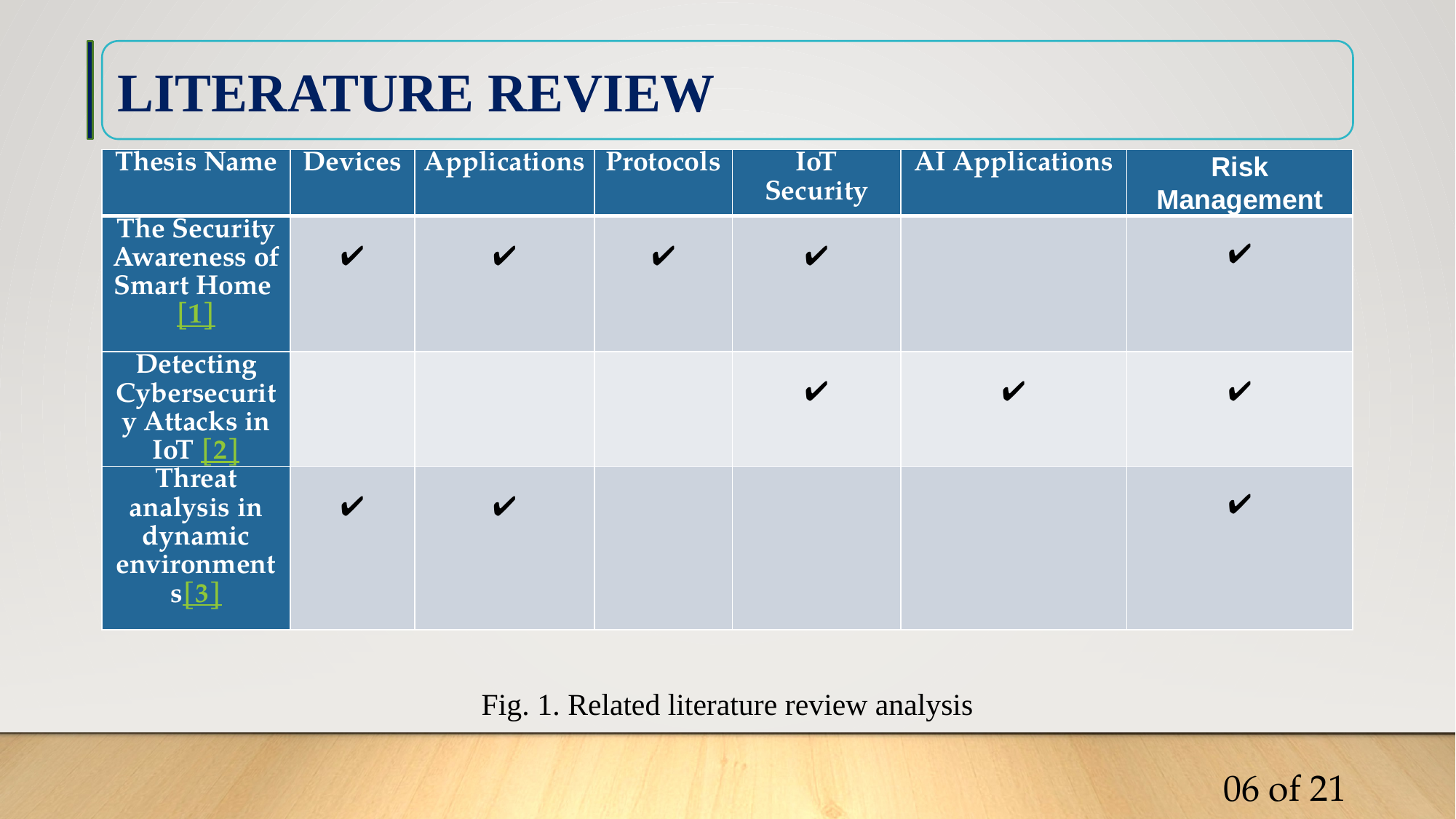

LITERATURE REVIEW
| Thesis Name | Devices | Applications | Protocols | IoT Security | AI Applications | Risk Management |
| --- | --- | --- | --- | --- | --- | --- |
| The Security Awareness of Smart Home [1] | ✔️ | ✔️ | ✔️ | ✔️ |  | ✔️ |
| Detecting Cybersecurity Attacks in IoT [2] |  |  |  | ✔️ | ✔️ | ✔️ |
| Threat analysis in dynamic environments[3] | ✔️ | ✔️ |  |  |  | ✔️ |
Fig. 1. Related literature review analysis
06 of 21